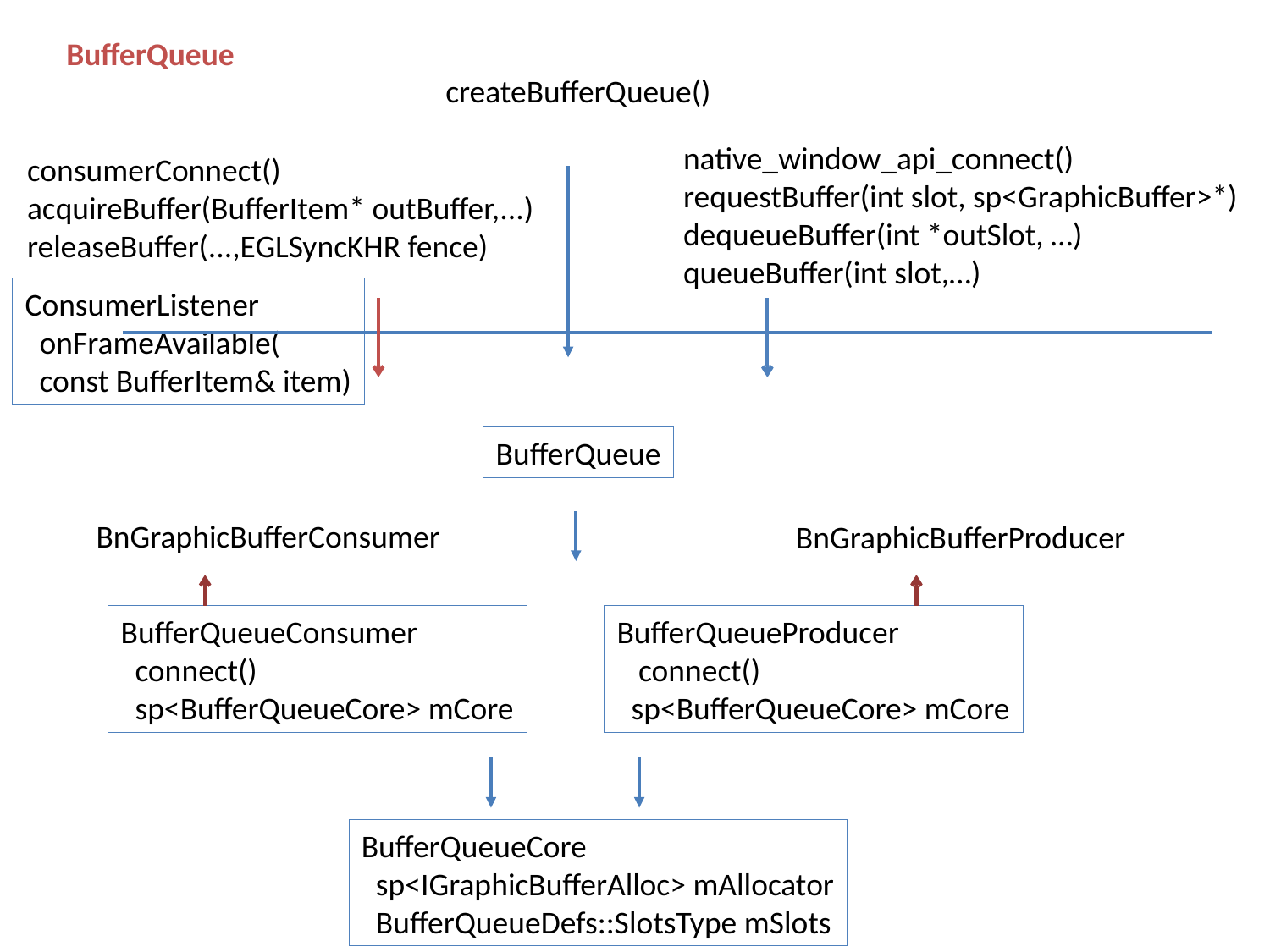

BufferQueue
createBufferQueue()
native_window_api_connect()
requestBuffer(int slot, sp<GraphicBuffer>*)
dequeueBuffer(int *outSlot, …)
queueBuffer(int slot,…)
consumerConnect()
acquireBuffer(BufferItem* outBuffer,...)
releaseBuffer(...,EGLSyncKHR fence)
ConsumerListener
  onFrameAvailable(
  const BufferItem& item)
BufferQueue
BnGraphicBufferConsumer
BnGraphicBufferProducer
BufferQueueConsumer
  connect()
  sp<BufferQueueCore> mCore
BufferQueueProducer
   connect()
  sp<BufferQueueCore> mCore
BufferQueueCore
  sp<IGraphicBufferAlloc> mAllocator
  BufferQueueDefs::SlotsType mSlots